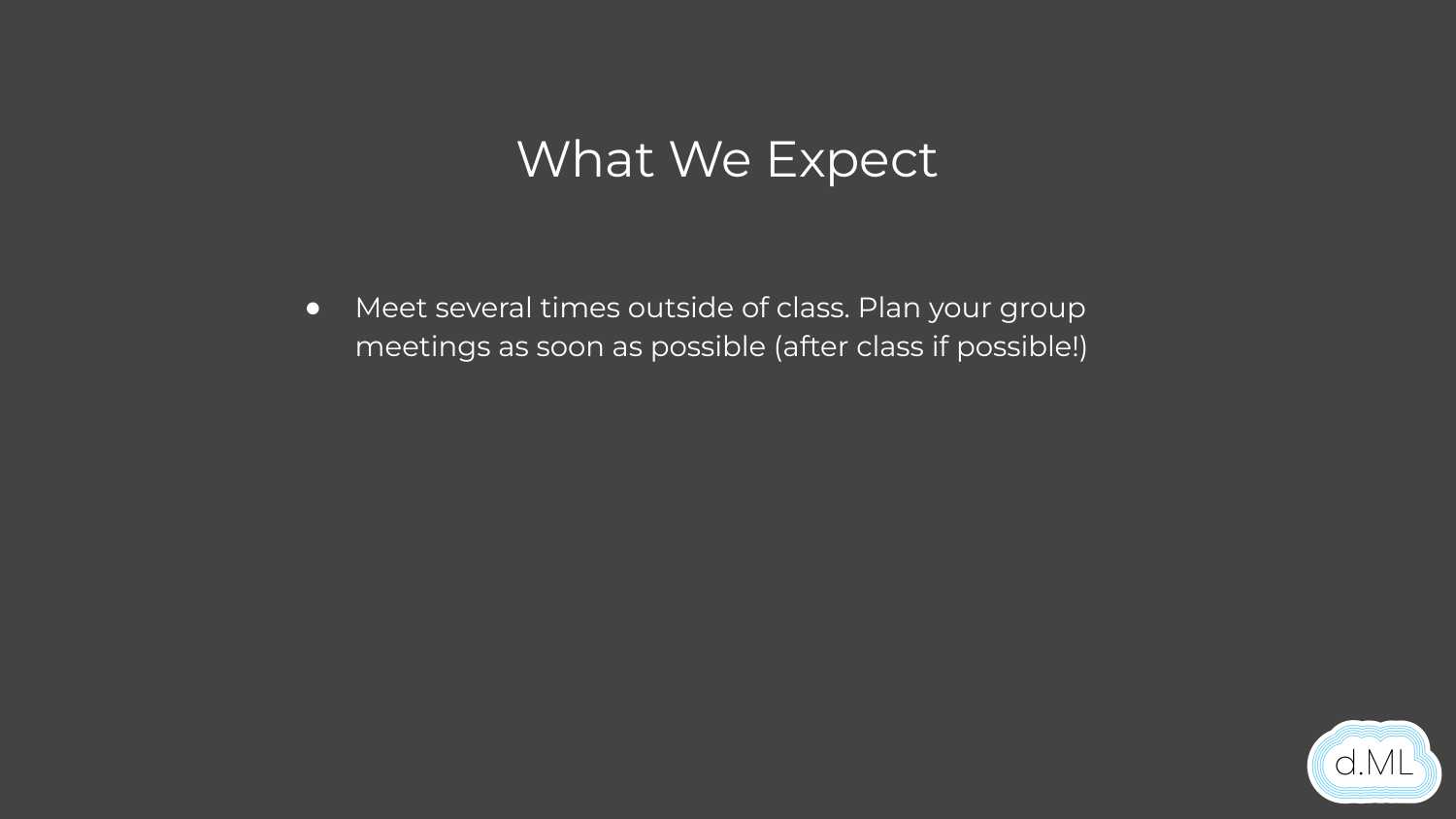

What We Expect
Meet several times outside of class. Plan your group meetings as soon as possible (after class if possible!)